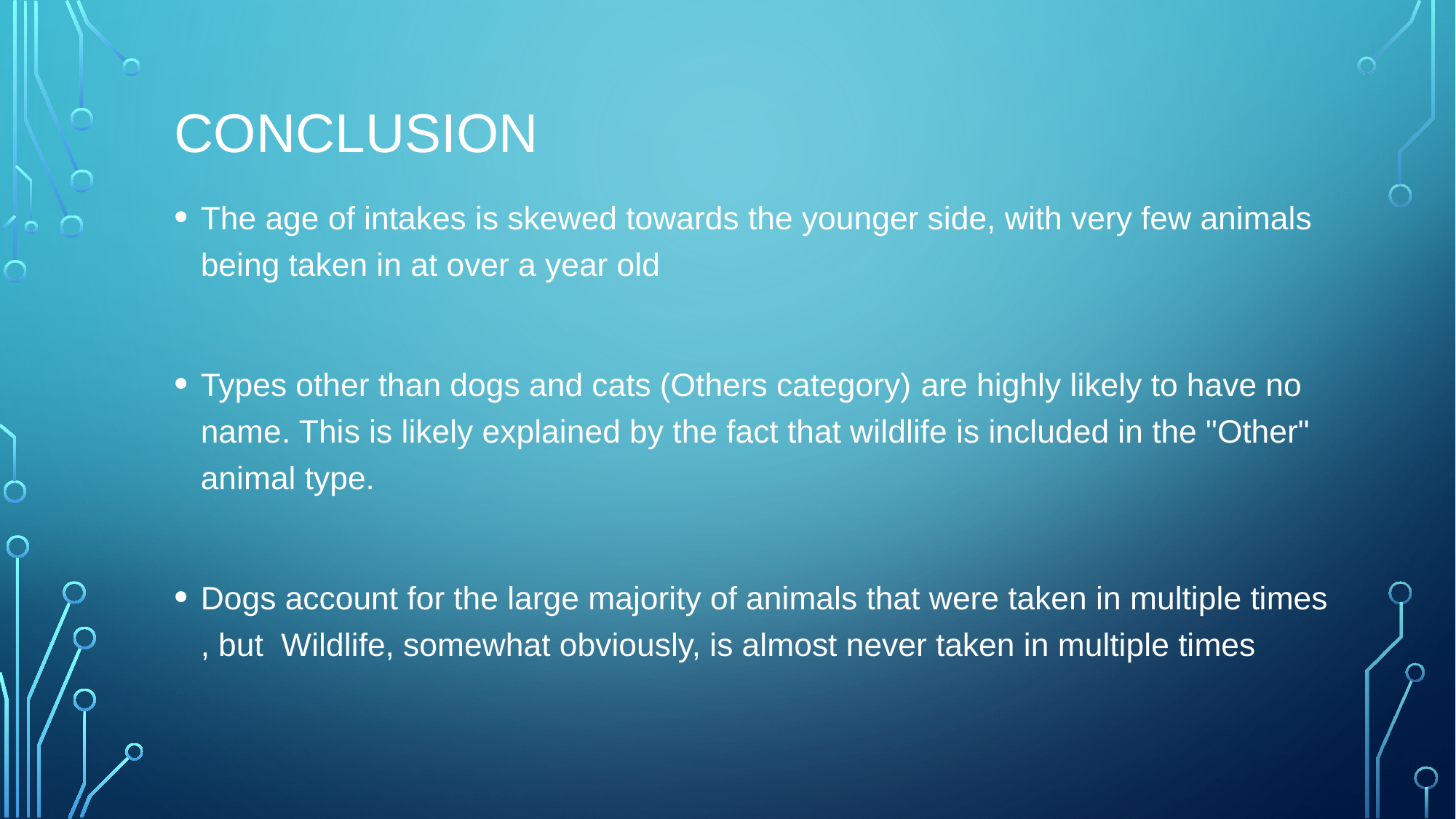

# ConclusIon
The age of intakes is skewed towards the younger side, with very few animals being taken in at over a year old

Types other than dogs and cats (Others category) are highly likely to have no name. This is likely explained by the fact that wildlife is included in the "Other" animal type.

Dogs account for the large majority of animals that were taken in multiple times , but  Wildlife, somewhat obviously, is almost never taken in multiple times